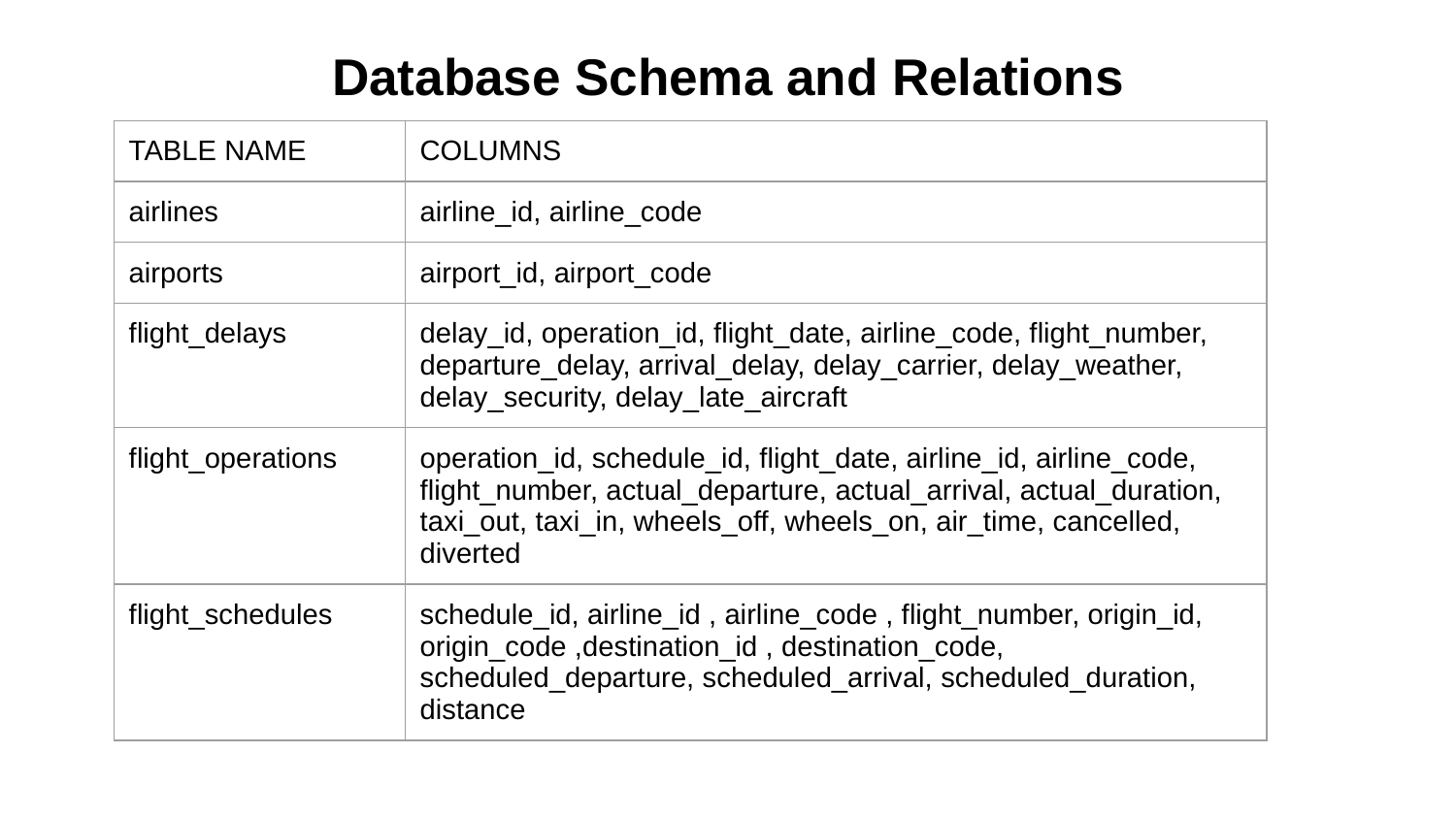

# Database Schema and Relations
| TABLE NAME | COLUMNS |
| --- | --- |
| airlines | airline\_id, airline\_code |
| airports | airport\_id, airport\_code |
| flight\_delays | delay\_id, operation\_id, flight\_date, airline\_code, flight\_number, departure\_delay, arrival\_delay, delay\_carrier, delay\_weather, delay\_security, delay\_late\_aircraft |
| flight\_operations | operation\_id, schedule\_id, flight\_date, airline\_id, airline\_code, flight\_number, actual\_departure, actual\_arrival, actual\_duration, taxi\_out, taxi\_in, wheels\_off, wheels\_on, air\_time, cancelled, diverted |
| flight\_schedules | schedule\_id, airline\_id , airline\_code , flight\_number, origin\_id, origin\_code ,destination\_id , destination\_code, scheduled\_departure, scheduled\_arrival, scheduled\_duration, distance |